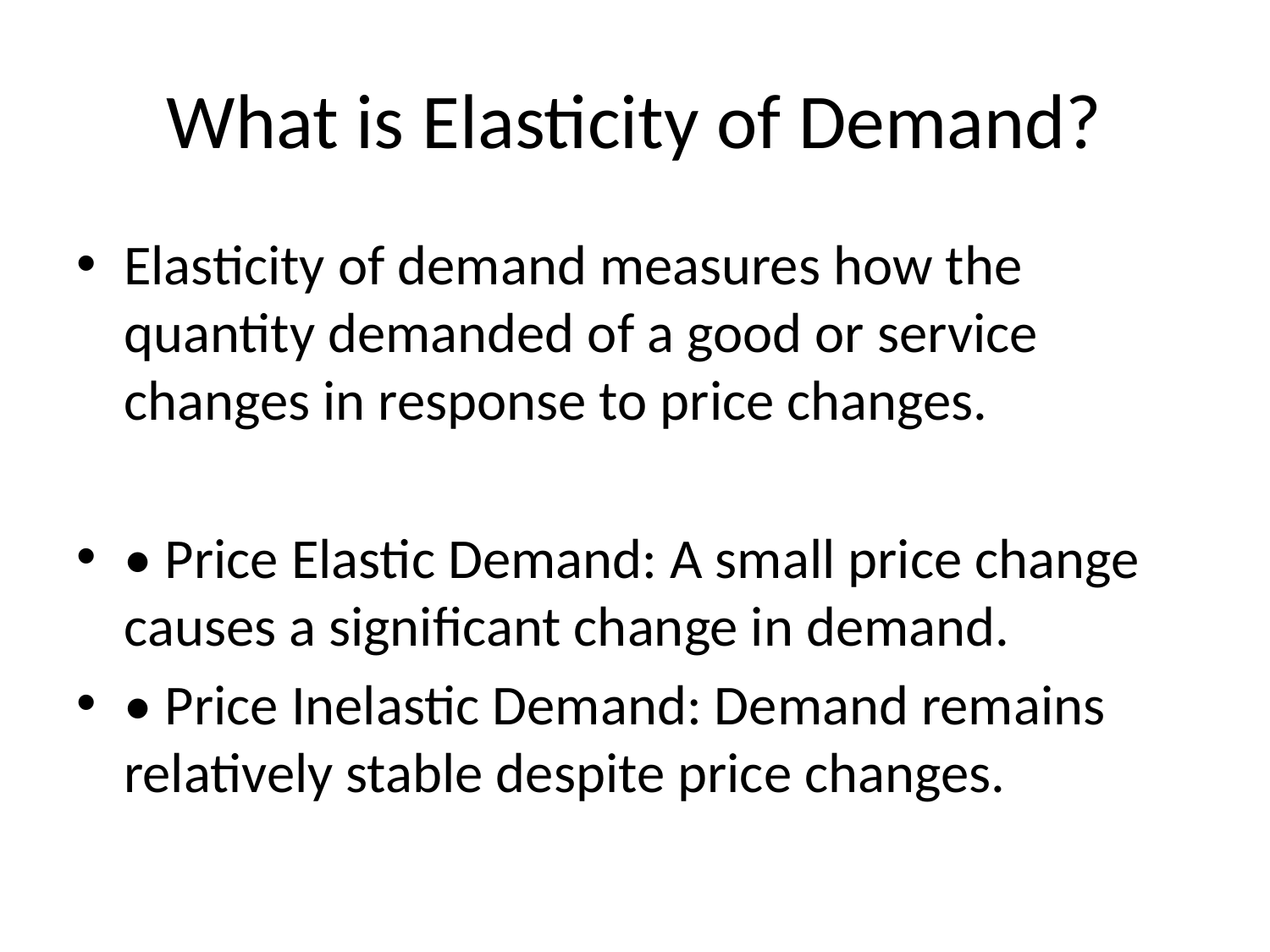

# What is Elasticity of Demand?
Elasticity of demand measures how the quantity demanded of a good or service changes in response to price changes.

• Price Elastic Demand: A small price change causes a significant change in demand.
• Price Inelastic Demand: Demand remains relatively stable despite price changes.